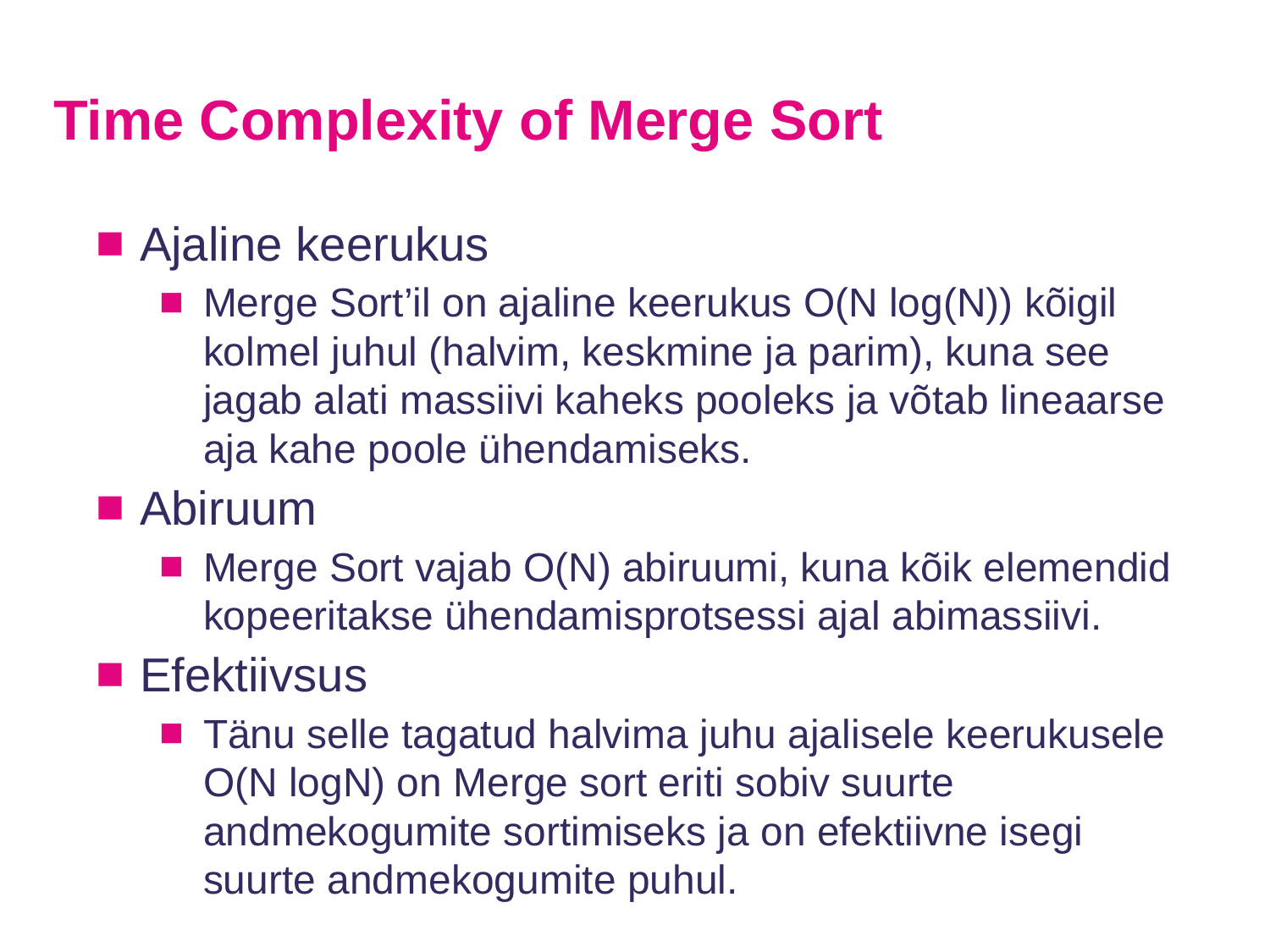

# Time Complexity of Merge Sort
Ajaline keerukus
Merge Sort’il on ajaline keerukus O(N log(N)) kõigil kolmel juhul (halvim, keskmine ja parim), kuna see jagab alati massiivi kaheks pooleks ja võtab lineaarse aja kahe poole ühendamiseks.
Abiruum
Merge Sort vajab O(N) abiruumi, kuna kõik elemendid kopeeritakse ühendamisprotsessi ajal abimassiivi.
Efektiivsus
Tänu selle tagatud halvima juhu ajalisele keerukusele O(N logN) on Merge sort eriti sobiv suurte andmekogumite sortimiseks ja on efektiivne isegi suurte andmekogumite puhul.